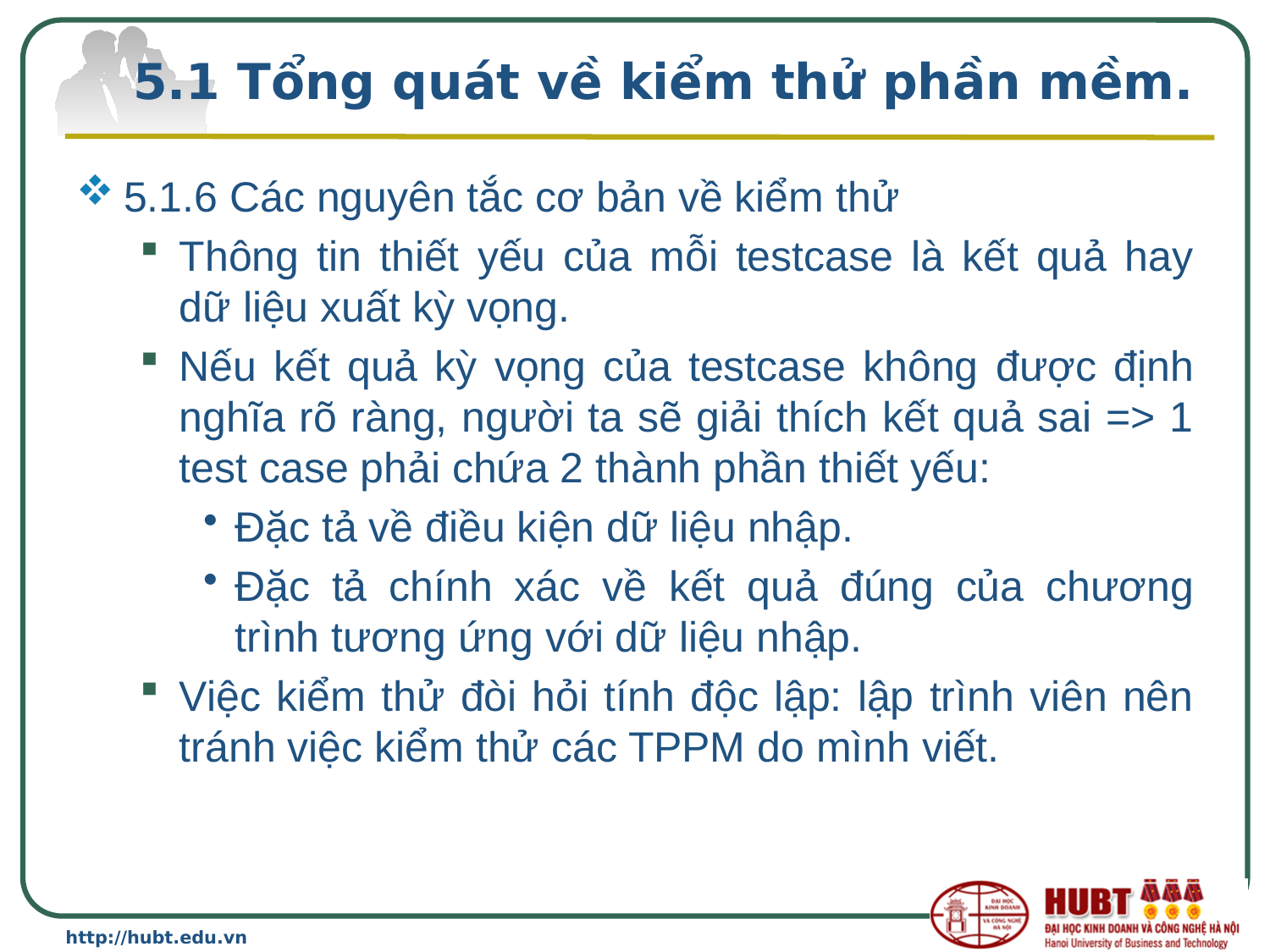

# 5.1 Tổng quát về kiểm thử phần mềm.
5.1.6 Các nguyên tắc cơ bản về kiểm thử
Thông tin thiết yếu của mỗi testcase là kết quả hay dữ liệu xuất kỳ vọng.
Nếu kết quả kỳ vọng của testcase không được định nghĩa rõ ràng, người ta sẽ giải thích kết quả sai => 1 test case phải chứa 2 thành phần thiết yếu:
Đặc tả về điều kiện dữ liệu nhập.
Đặc tả chính xác về kết quả đúng của chương trình tương ứng với dữ liệu nhập.
Việc kiểm thử đòi hỏi tính độc lập: lập trình viên nên tránh việc kiểm thử các TPPM do mình viết.
http://hubt.edu.vn